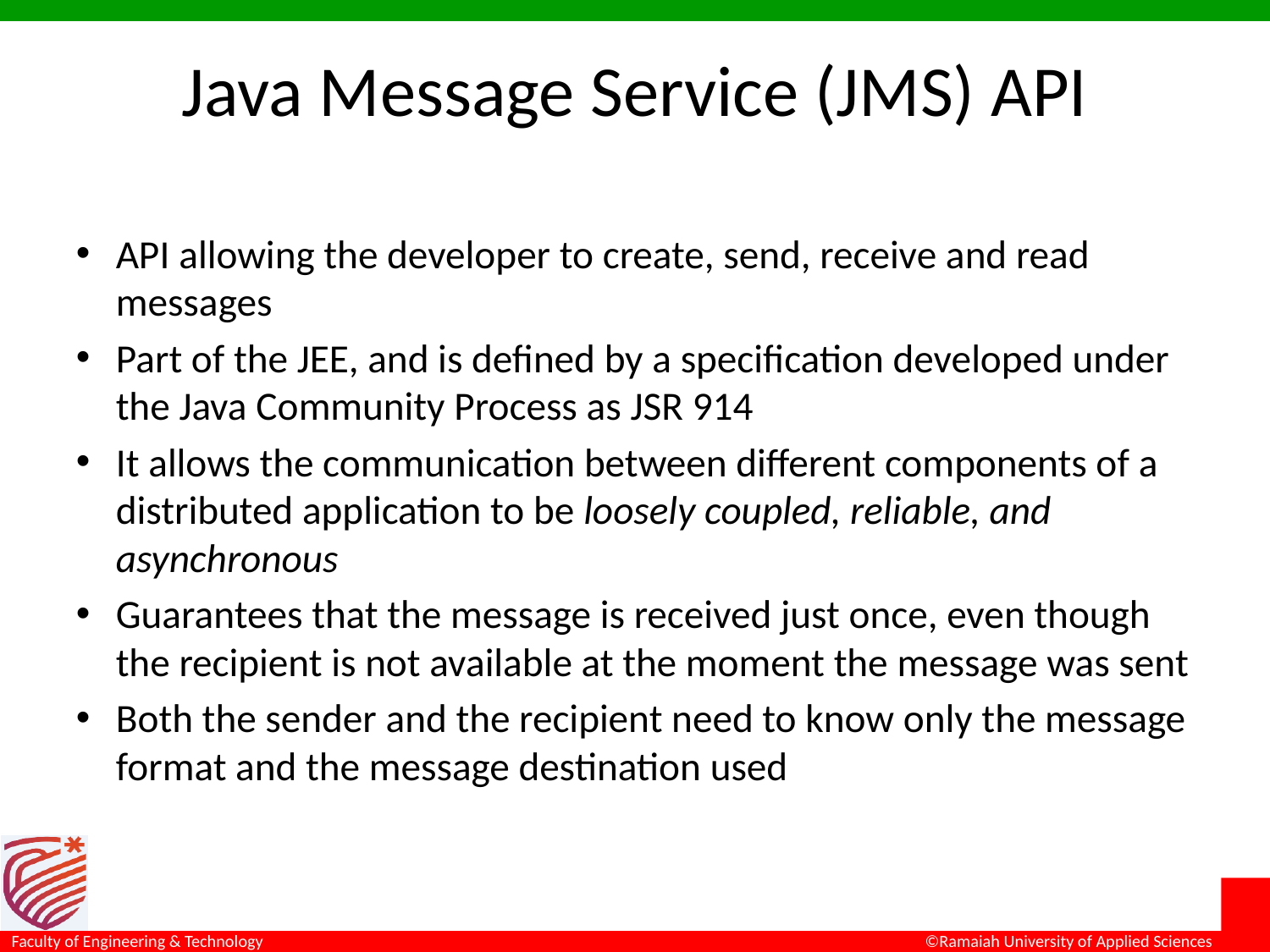

# Java Message Service (JMS) API
API allowing the developer to create, send, receive and read messages
Part of the JEE, and is defined by a specification developed under the Java Community Process as JSR 914
It allows the communication between different components of a distributed application to be loosely coupled, reliable, and asynchronous
Guarantees that the message is received just once, even though the recipient is not available at the moment the message was sent
Both the sender and the recipient need to know only the message format and the message destination used